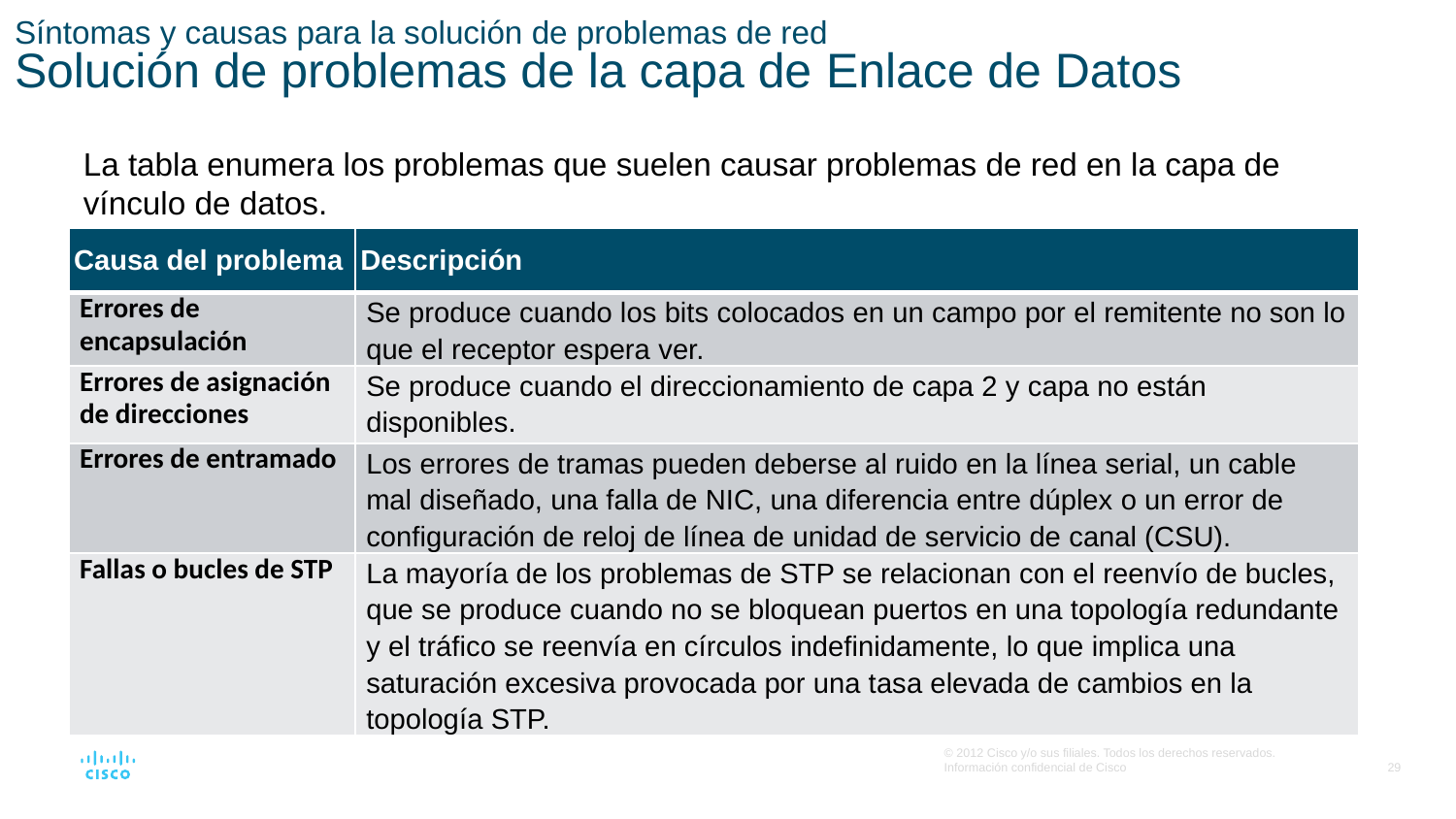

# Síntomas y causas para la solución de problemas de red Solución de problemas de la capa de Enlace de Datos
La tabla enumera los problemas que suelen causar problemas de red en la capa de vínculo de datos.
| Causa del problema | Descripción |
| --- | --- |
| Errores de encapsulación | Se produce cuando los bits colocados en un campo por el remitente no son lo que el receptor espera ver. |
| Errores de asignación de direcciones | Se produce cuando el direccionamiento de capa 2 y capa no están disponibles. |
| Errores de entramado | Los errores de tramas pueden deberse al ruido en la línea serial, un cable mal diseñado, una falla de NIC, una diferencia entre dúplex o un error de configuración de reloj de línea de unidad de servicio de canal (CSU). |
| Fallas o bucles de STP | La mayoría de los problemas de STP se relacionan con el reenvío de bucles, que se produce cuando no se bloquean puertos en una topología redundante y el tráfico se reenvía en círculos indefinidamente, lo que implica una saturación excesiva provocada por una tasa elevada de cambios en la topología STP. |